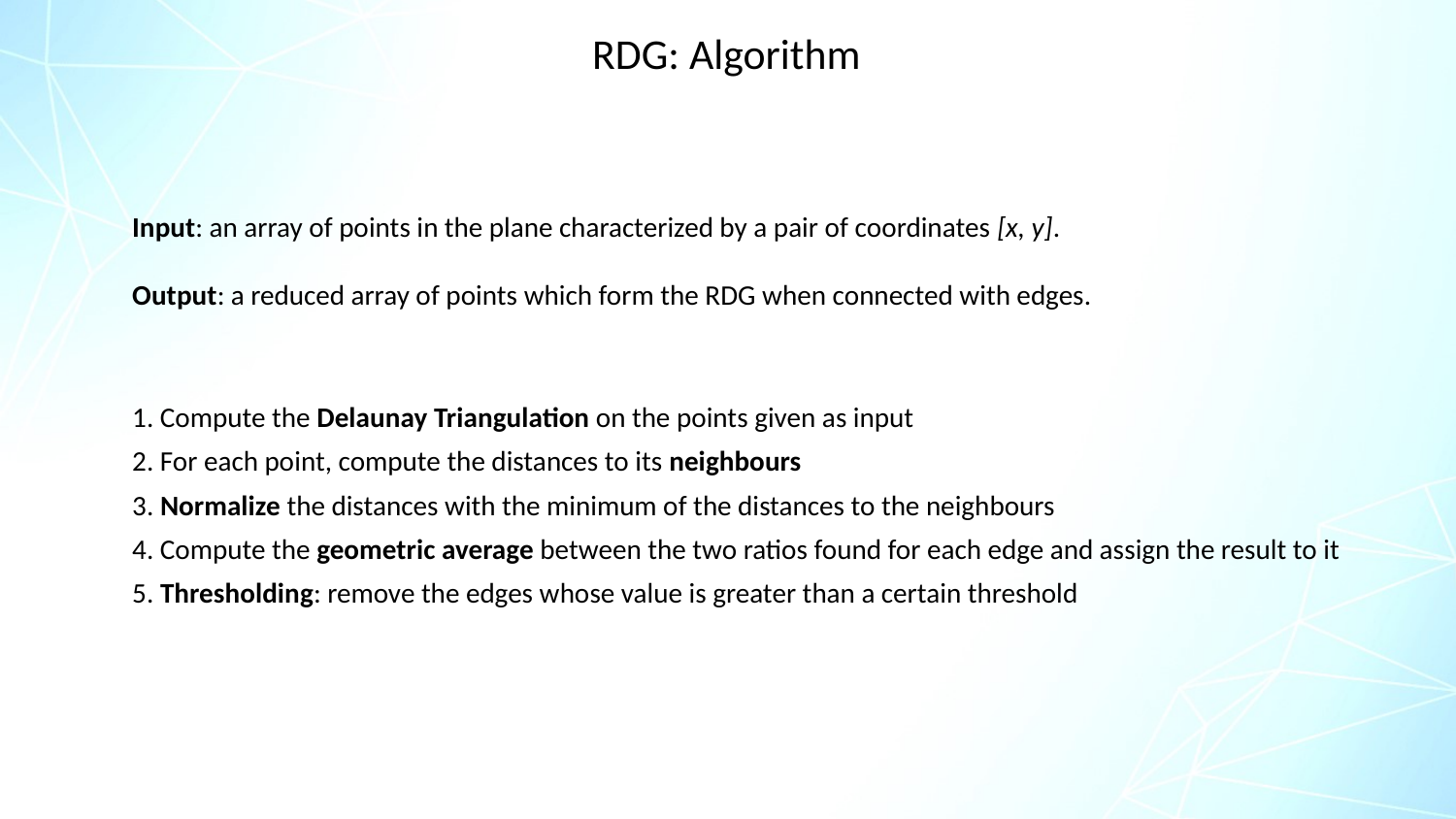

RDG: Algorithm
Input: an array of points in the plane characterized by a pair of coordinates [x, y].

Output: a reduced array of points which form the RDG when connected with edges.
1. Compute the Delaunay Triangulation on the points given as input
2. For each point, compute the distances to its neighbours
3. Normalize the distances with the minimum of the distances to the neighbours
4. Compute the geometric average between the two ratios found for each edge and assign the result to it
5. Thresholding: remove the edges whose value is greater than a certain threshold